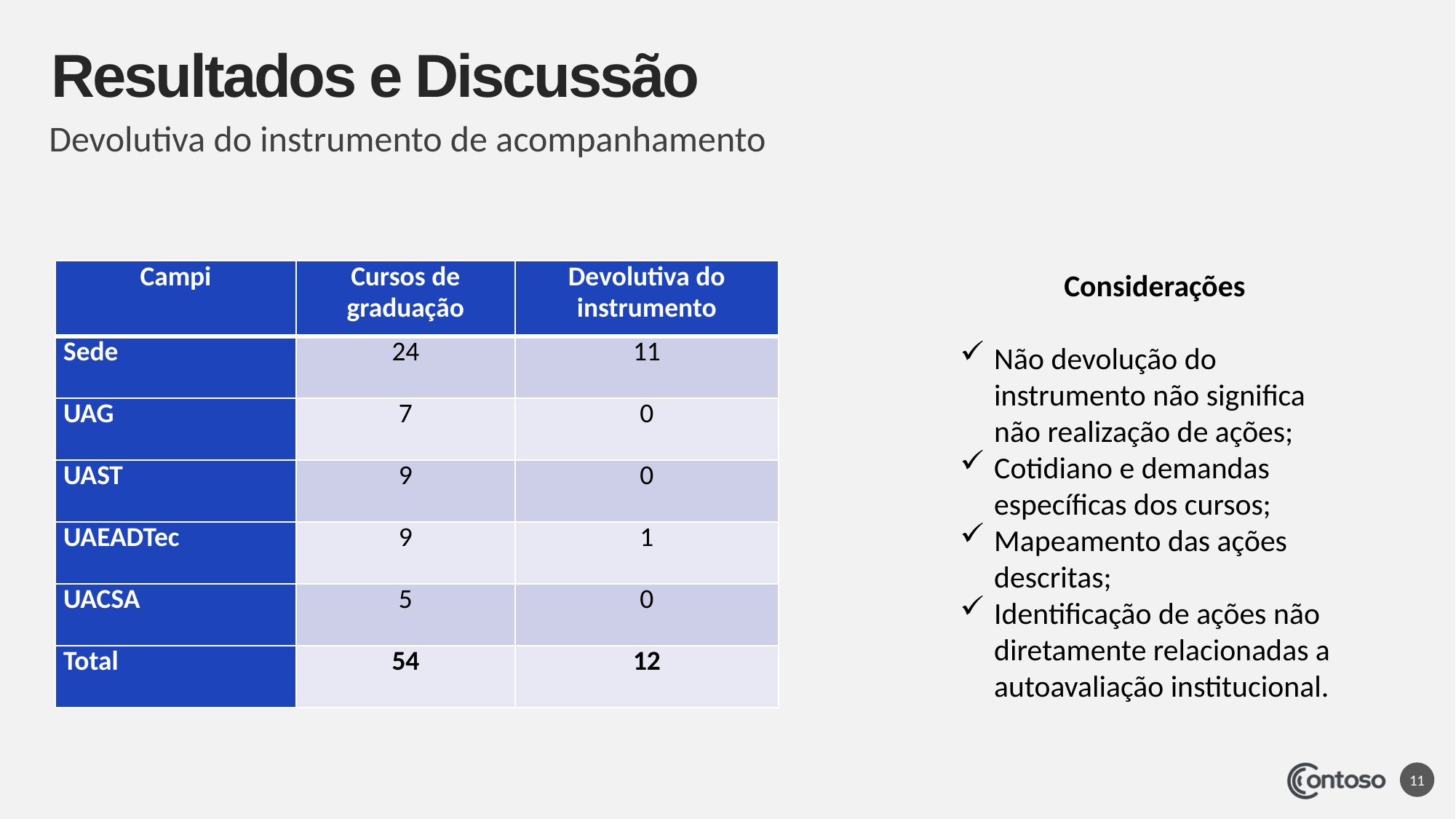

# Resultados e Discussão
Devolutiva do instrumento de acompanhamento
| Campi | Cursos de graduação | Devolutiva do instrumento |
| --- | --- | --- |
| Sede | 24 | 11 |
| UAG | 7 | 0 |
| UAST | 9 | 0 |
| UAEADTec | 9 | 1 |
| UACSA | 5 | 0 |
| Total | 54 | 12 |
Considerações

Não devolução do instrumento não significa não realização de ações;
Cotidiano e demandas específicas dos cursos;
Mapeamento das ações descritas;
Identificação de ações não diretamente relacionadas a autoavaliação institucional.
11